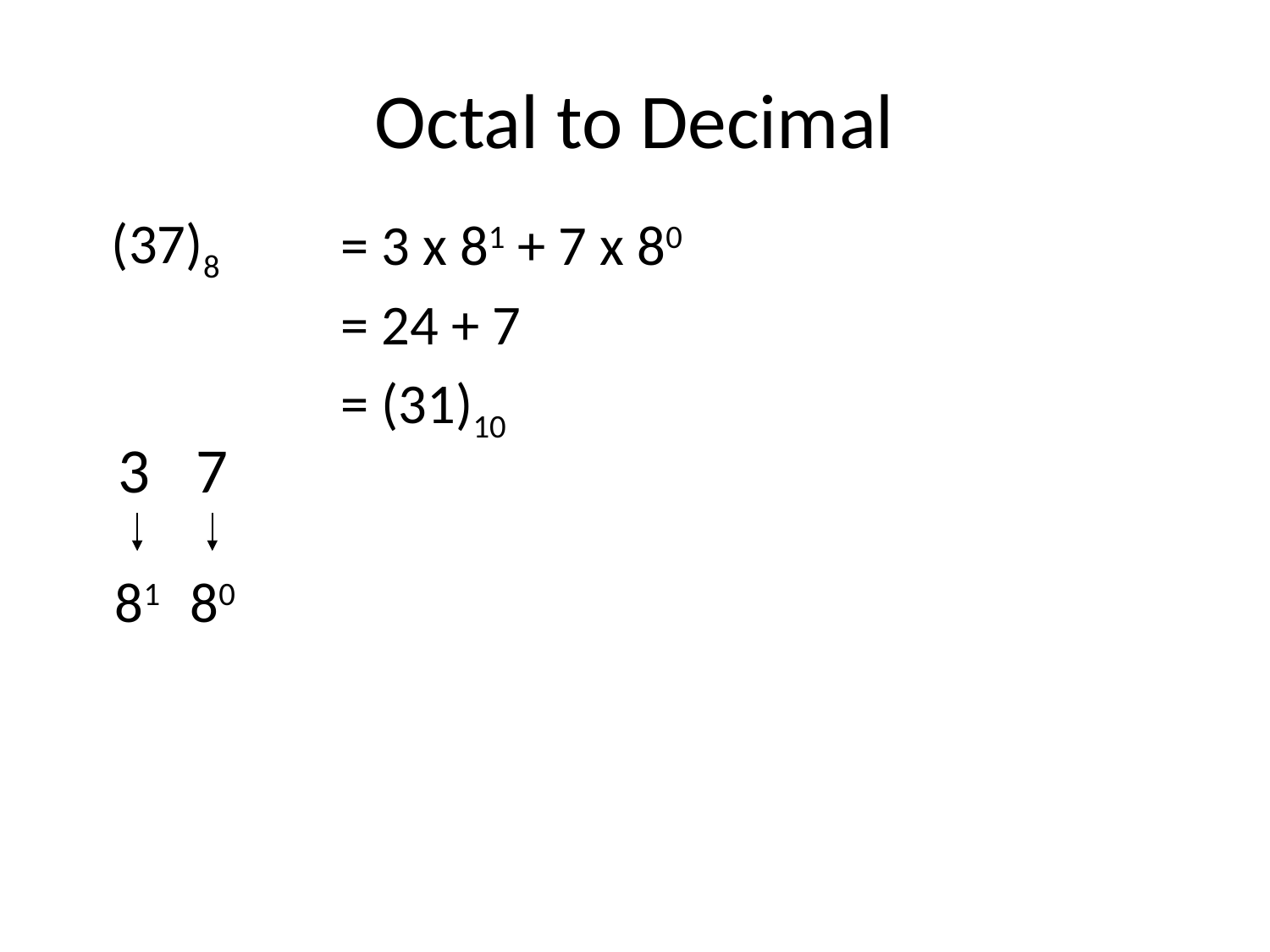

# Octal to Decimal
(37)8
= 3 x 81 + 7 x 80
= 24 + 7
= (31)10
7
3
81
80